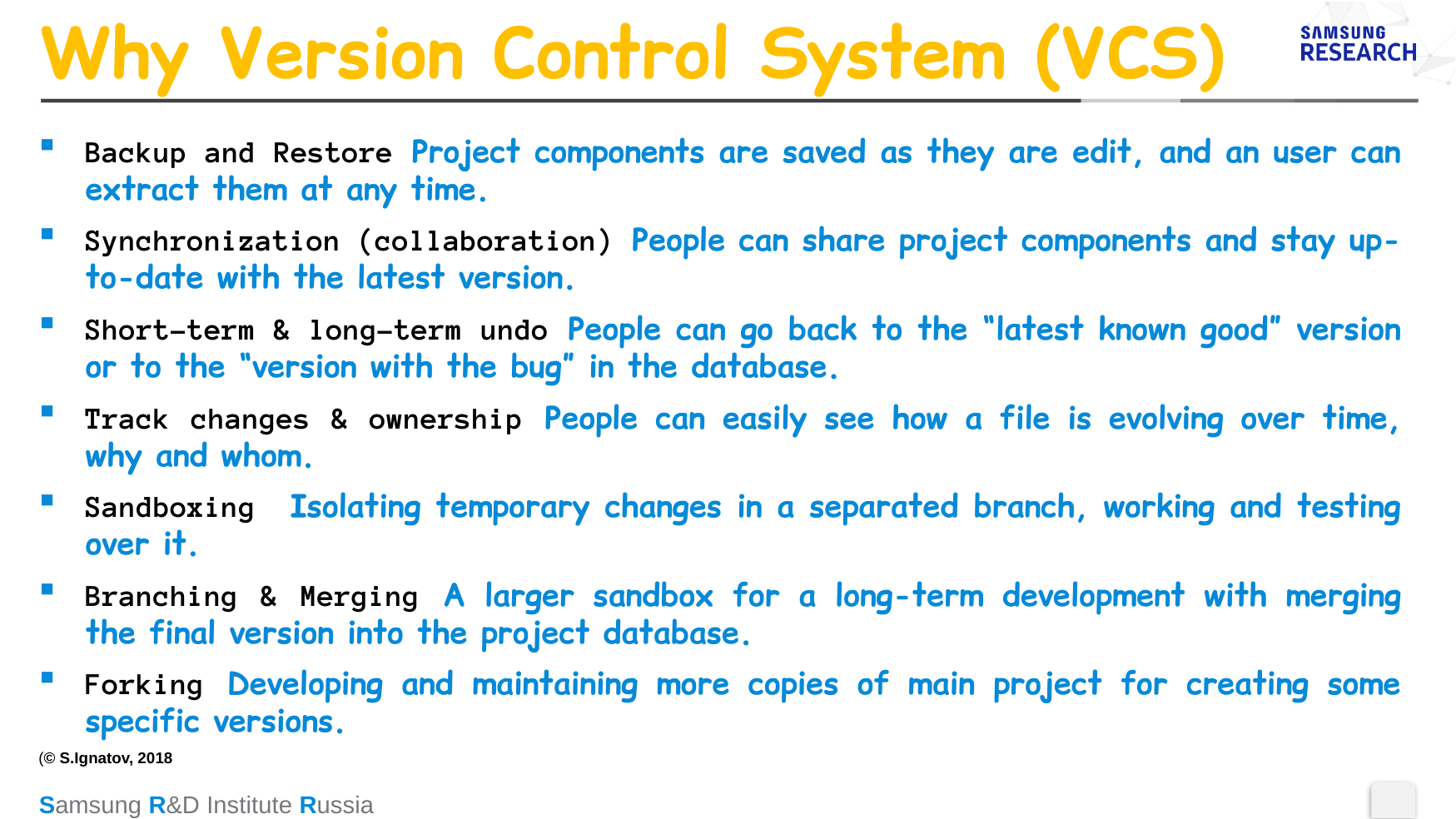

# Why Version Control System (VCS)
Backup and Restore Project components are saved as they are edit, and an user can extract them at any time.
Synchronization (collaboration) People can share project components and stay up-to-date with the latest version.
Short-term & long-term undo People can go back to the “latest known good” version or to the “version with the bug” in the database.
Track changes & ownership People can easily see how a file is evolving over time, why and whom.
Sandboxing  Isolating temporary changes in a separated branch, working and testing over it.
Branching & Merging A larger sandbox for a long-term development with merging the final version into the project database.
Forking Developing and maintaining more copies of main project for creating some specific versions.

(© S.Ignatov, 2018